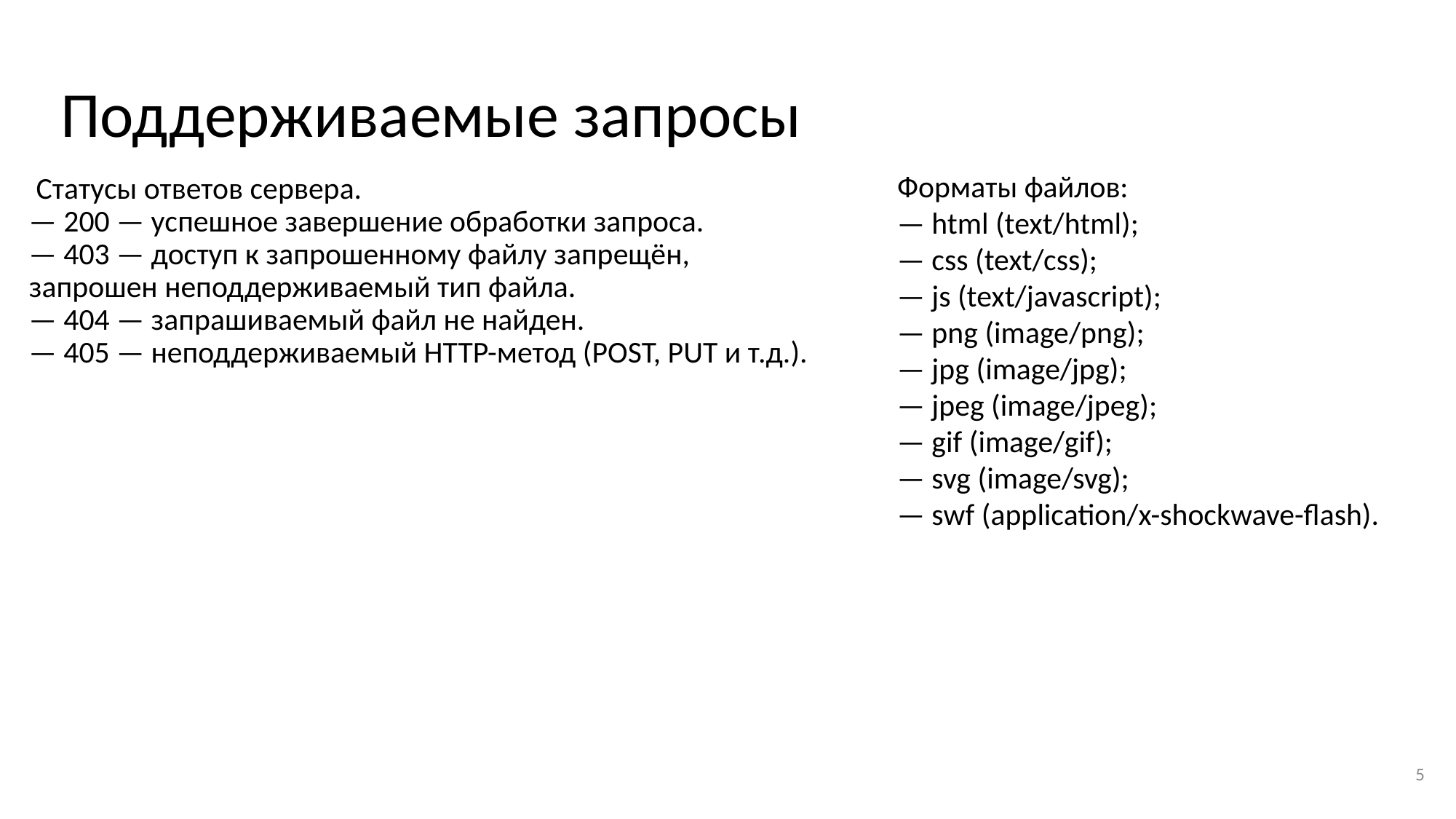

# Поддерживаемые запросы
 Статусы ответов сервера.
— 200 — успешное завершение обработки запроса.
— 403 — доступ к запрошенному файлу запрещён, запрошен неподдерживаемый тип файла.
— 404 — запрашиваемый файл не найден.
— 405 — неподдерживаемый HTTP-метод (POST, PUT и т.д.).
Форматы файлов:
— html (text/html);
— css (text/css);
— js (text/javascript);
— png (image/png);
— jpg (image/jpg);
— jpeg (image/jpeg);
— gif (image/gif);
— svg (image/svg);
— swf (application/x-shockwave-flash).
5